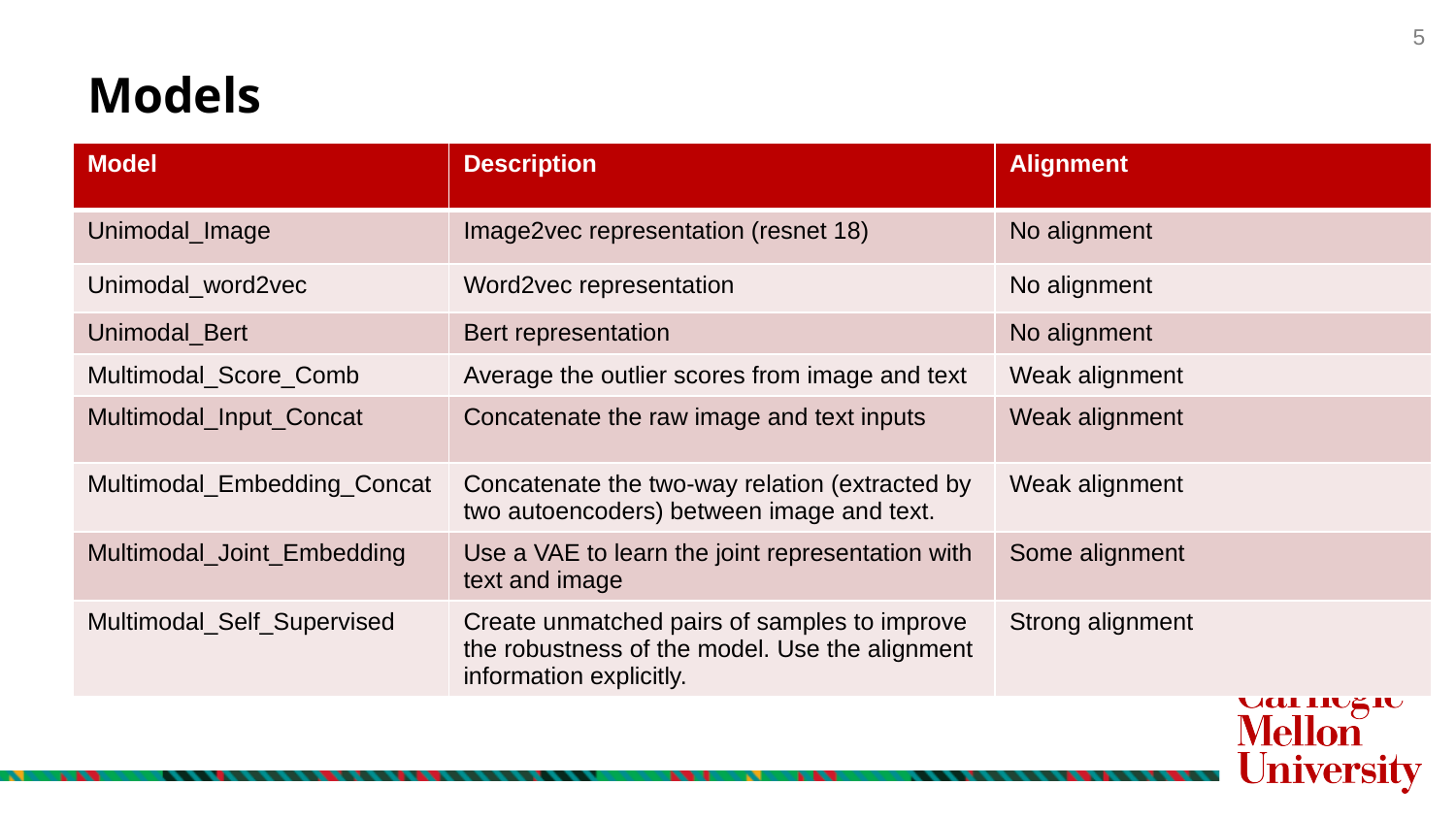

# Models
| Model | Description | Alignment |
| --- | --- | --- |
| Unimodal\_Image | Image2vec representation (resnet 18) | No alignment |
| Unimodal\_word2vec | Word2vec representation | No alignment |
| Unimodal\_Bert | Bert representation | No alignment |
| Multimodal\_Score\_Comb | Average the outlier scores from image and text | Weak alignment |
| Multimodal\_Input\_Concat | Concatenate the raw image and text inputs | Weak alignment |
| Multimodal\_Embedding\_Concat | Concatenate the two-way relation (extracted by two autoencoders) between image and text. | Weak alignment |
| Multimodal\_Joint\_Embedding | Use a VAE to learn the joint representation with text and image | Some alignment |
| Multimodal\_Self\_Supervised | Create unmatched pairs of samples to improve the robustness of the model. Use the alignment information explicitly. | Strong alignment |